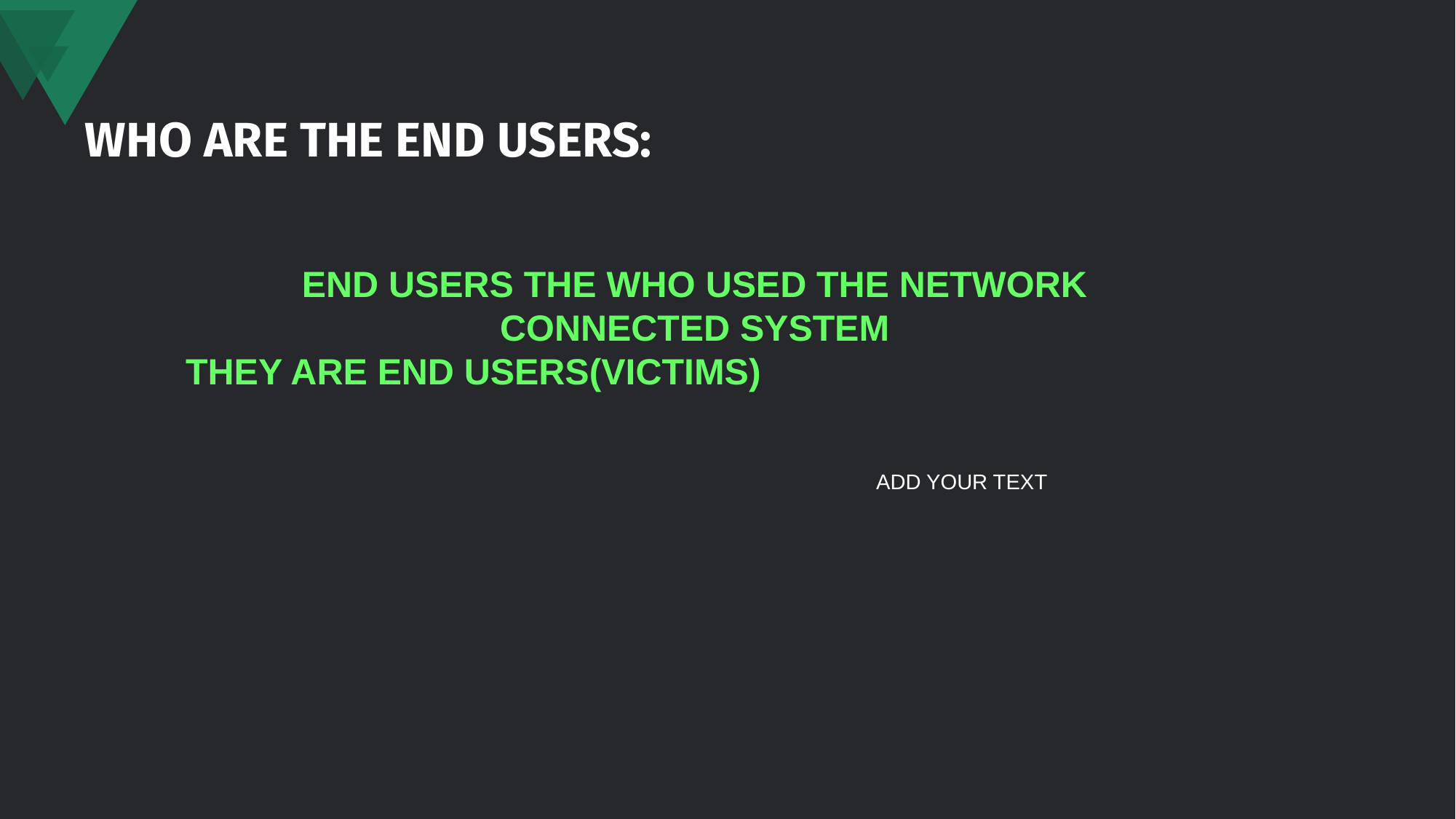

WHO ARE THE END USERS:
END USERS THE WHO USED THE NETWORK CONNECTED SYSTEM
THEY ARE END USERS(VICTIMS)
ADD YOUR TEXT